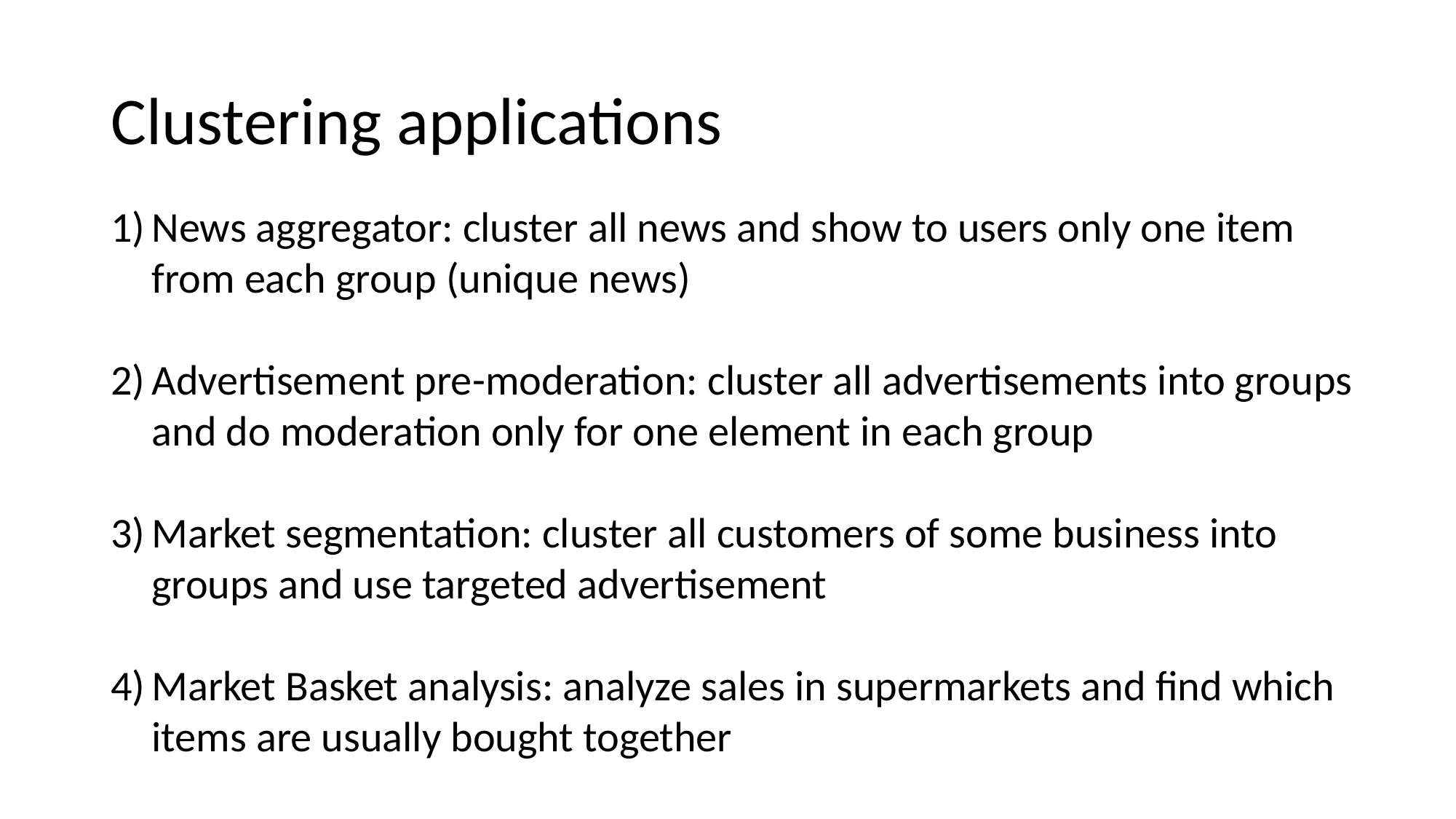

# Clustering applications
News aggregator: cluster all news and show to users only one item from each group (unique news)

Advertisement pre-moderation: cluster all advertisements into groups and do moderation only for one element in each group

Market segmentation: cluster all customers of some business into groups and use targeted advertisement

Market Basket analysis: analyze sales in supermarkets and find which items are usually bought together